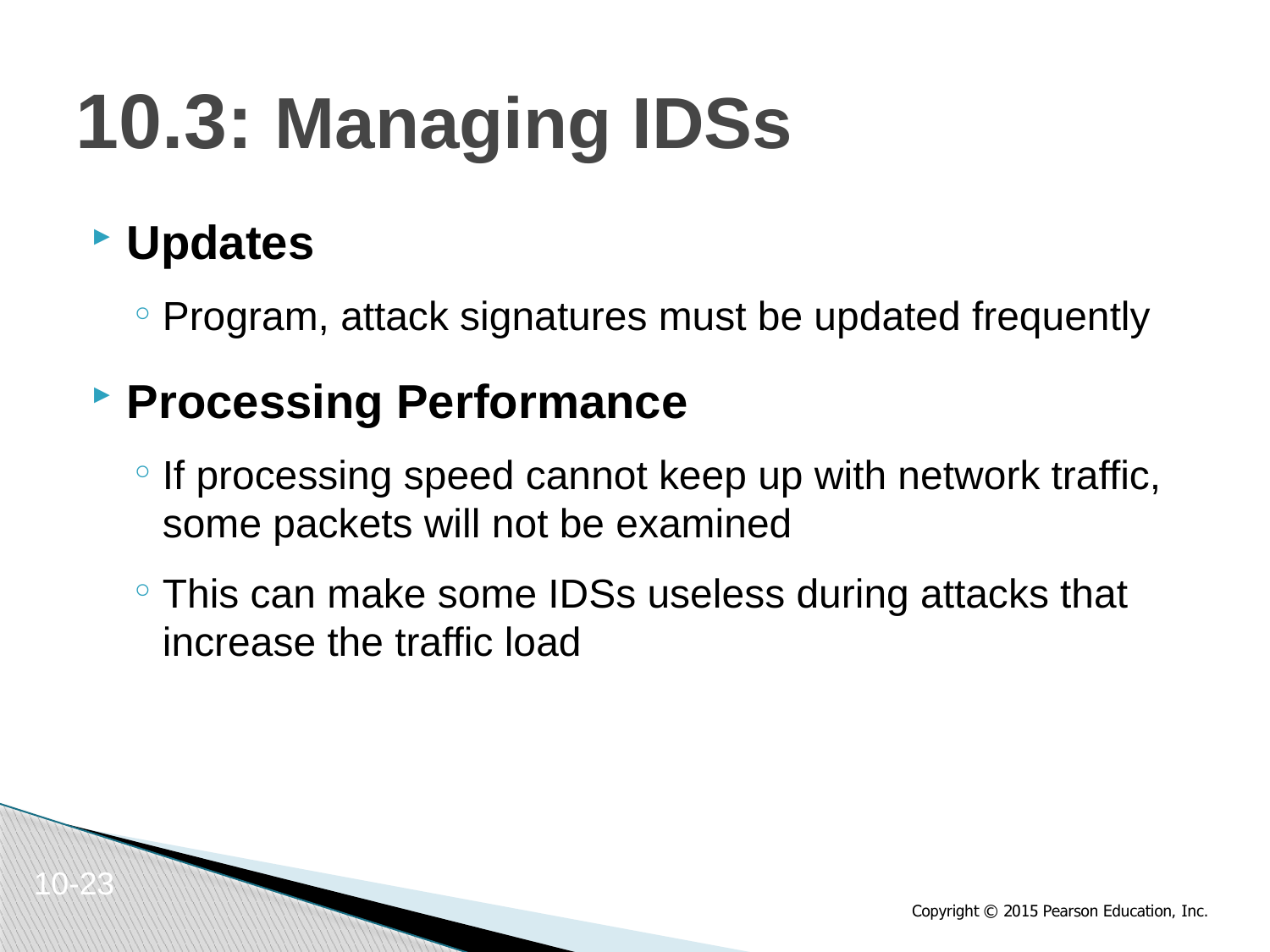

# 10.3: Managing IDSs
Updates
Program, attack signatures must be updated frequently
Processing Performance
If processing speed cannot keep up with network traffic, some packets will not be examined
This can make some IDSs useless during attacks that increase the traffic load

10-23